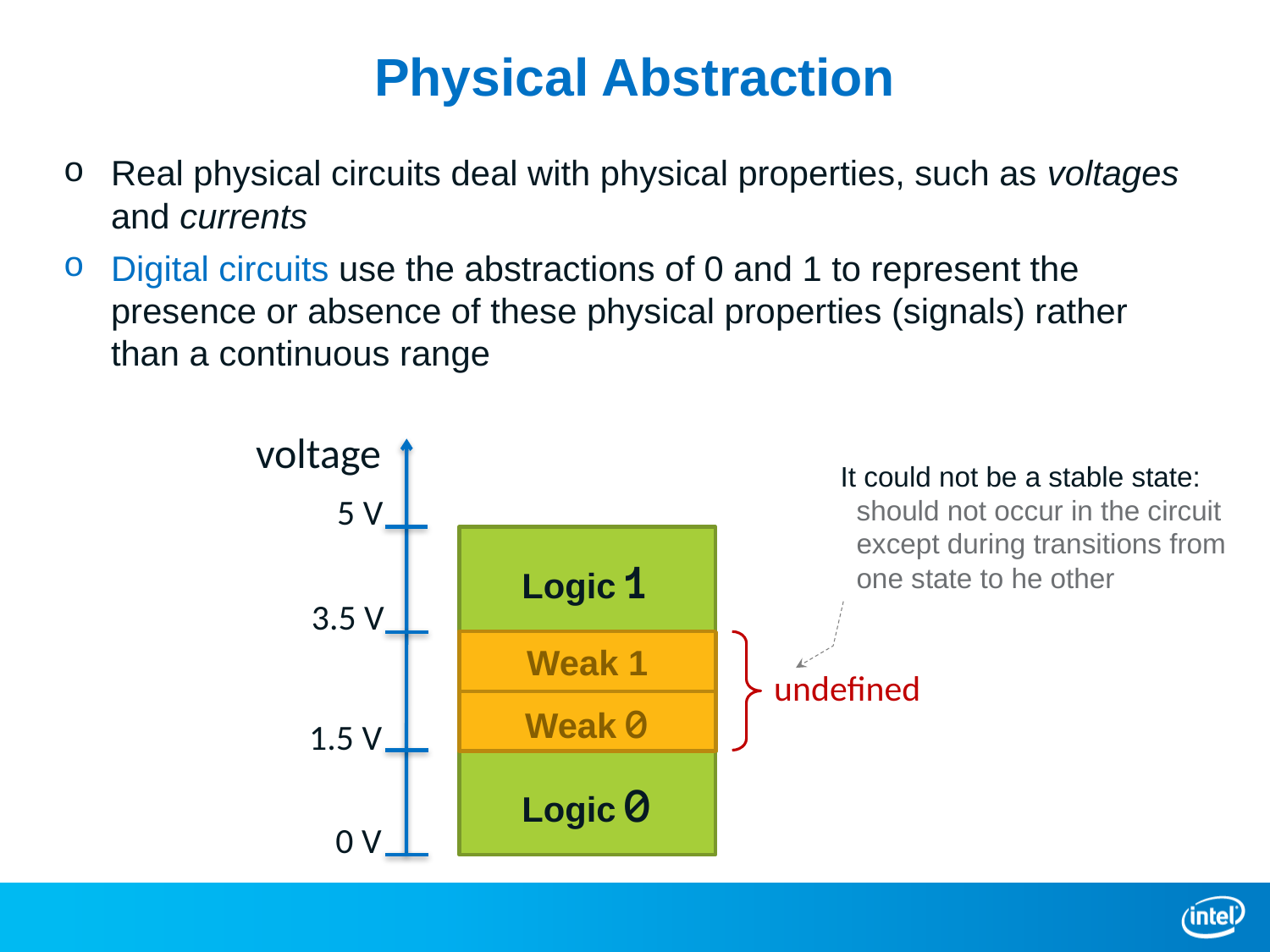

# Physical Abstraction
Real physical circuits deal with physical properties, such as voltages and currents
Digital circuits use the abstractions of 0 and 1 to represent the presence or absence of these physical properties (signals) rather than a continuous range
voltage
It could not be a stable state: should not occur in the circuit except during transitions from one state to he other
5 V
Logic 1
3.5 V
Weak 1

undefined
Weak 0
1.5 V
Logic 0
0 V